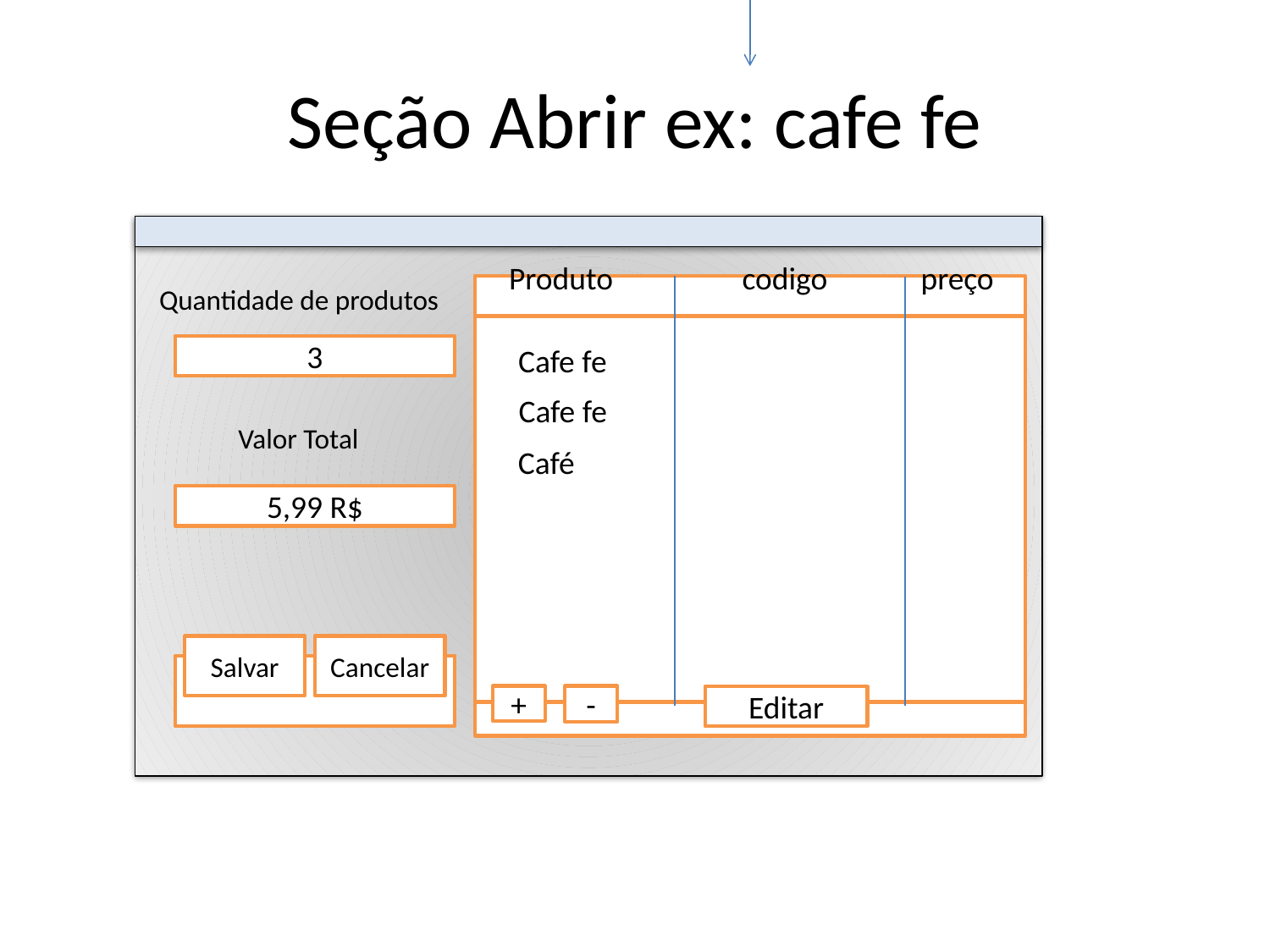

# Seção Abrir ex: cafe fe

Quantidade de produtos

   Produto                  codigo             preço
Cafe fe
3
Cafe fe
Valor Total
Café
5,99 R$
Salvar
Cancelar

+
-
Editar